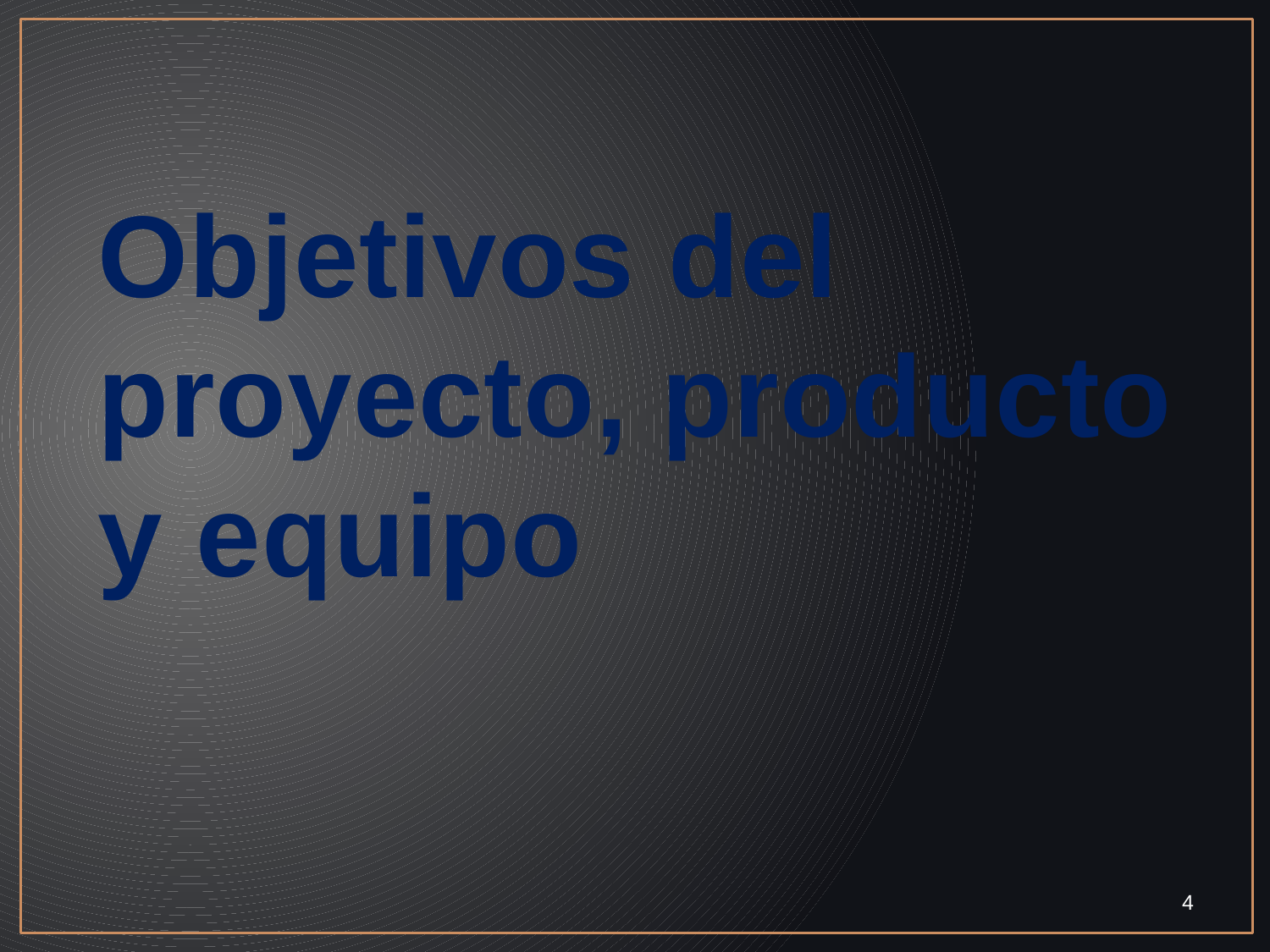

# Objetivos del proyecto, producto y equipo
4